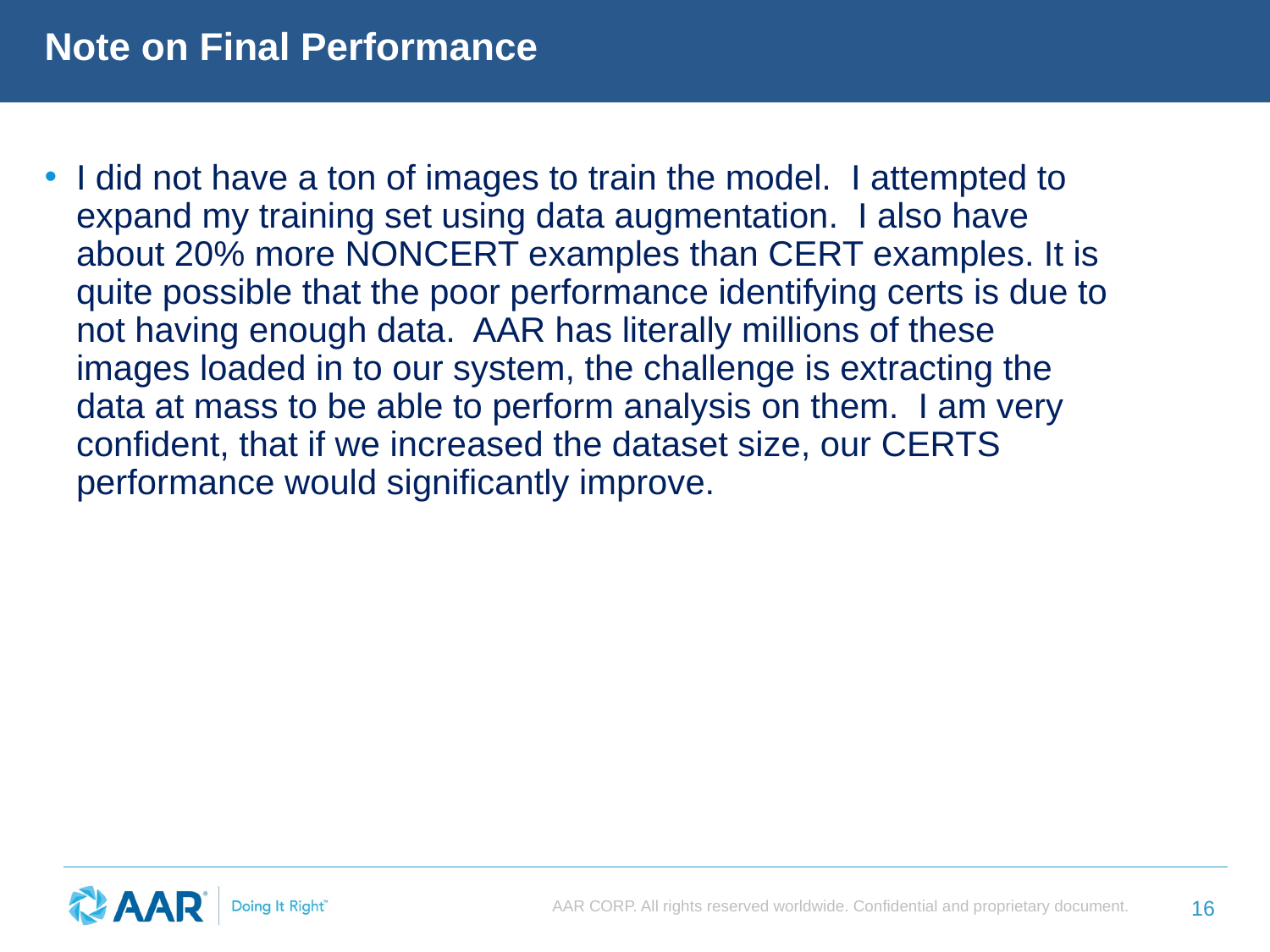

# Note on Final Performance
I did not have a ton of images to train the model.  I attempted to expand my training set using data augmentation.  I also have about 20% more NONCERT examples than CERT examples. It is quite possible that the poor performance identifying certs is due to not having enough data.  AAR has literally millions of these images loaded in to our system, the challenge is extracting the data at mass to be able to perform analysis on them.  I am very confident, that if we increased the dataset size, our CERTS performance would significantly improve.
16